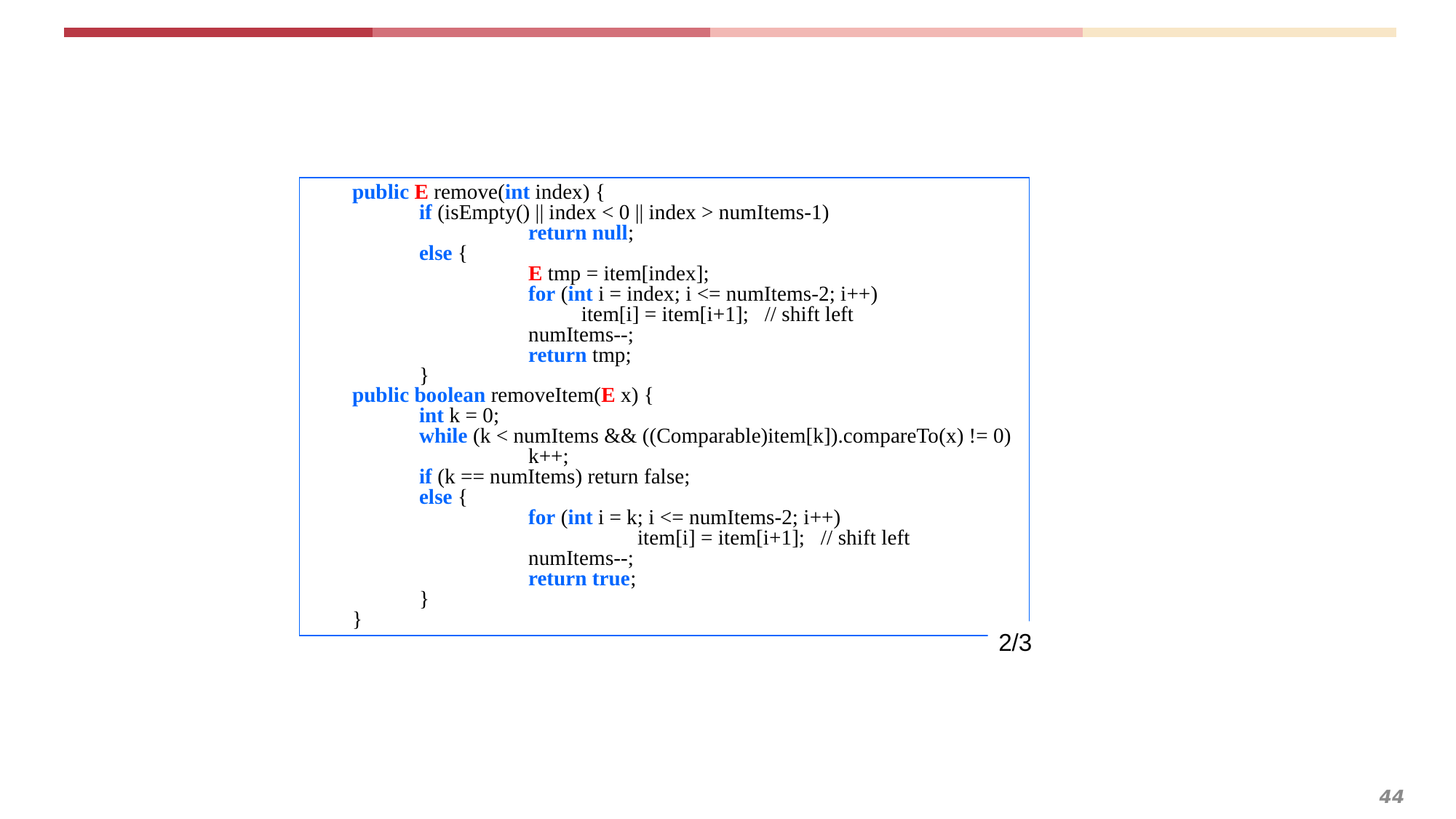

public E remove(int index) {
	if (isEmpty() || index < 0 || index > numItems-1)
		return null;
	else {
		E tmp = item[index];
		for (int i = index; i <= numItems-2; i++)
		          item[i] = item[i+1];   // shift left
		numItems--;
		return tmp;
	}
        public boolean removeItem(E x) {
	int k = 0;
	while (k < numItems && ((Comparable)item[k]).compareTo(x) != 0)
		k++;
	if (k == numItems) return false;
	else {
		for (int i = k; i <= numItems-2; i++)
			item[i] = item[i+1];   // shift left
		numItems--;
		return true;
	}
        }
2/3